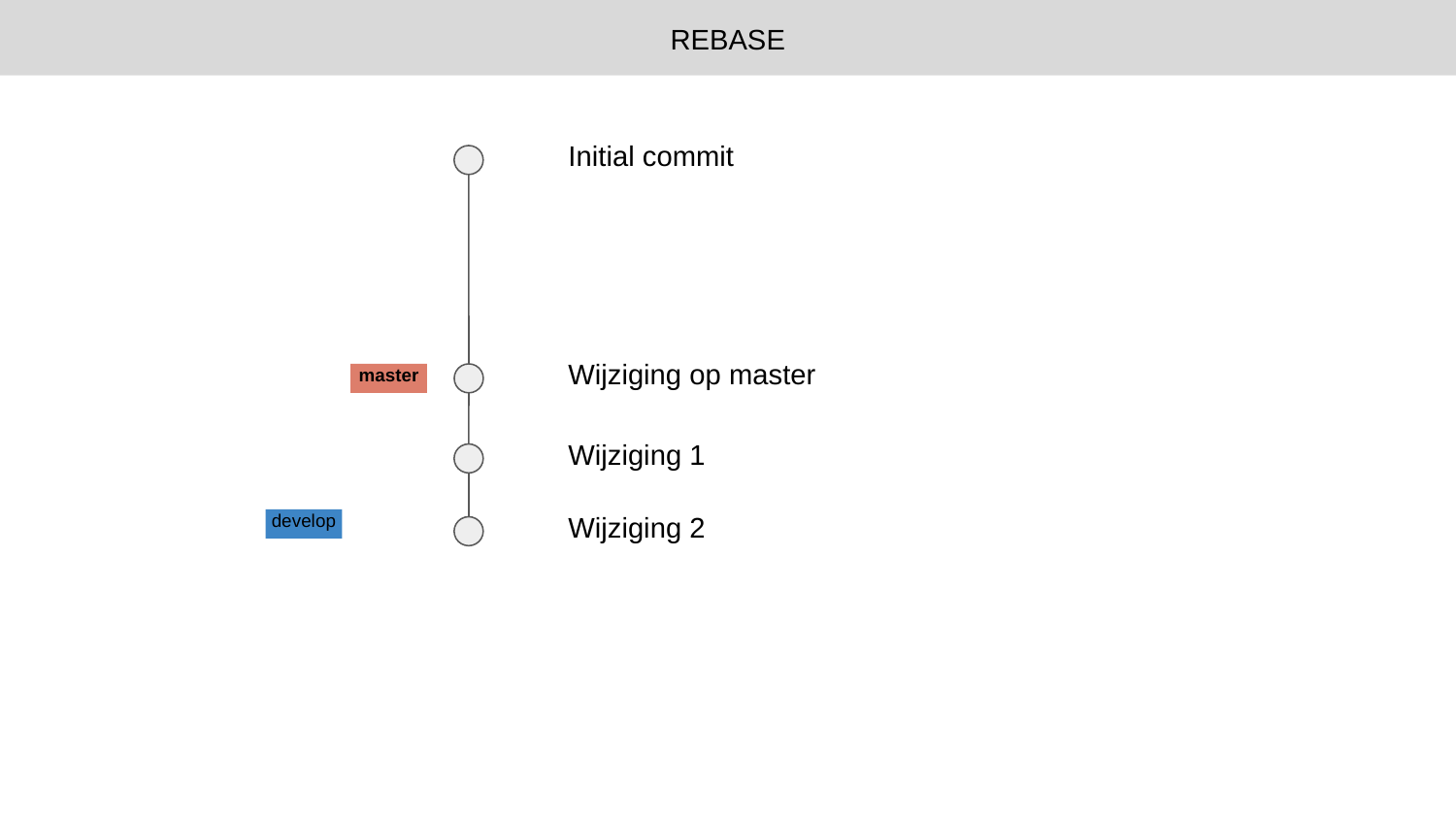

REBASE
Initial commit

Wijziging op master
master

Wijziging 1

develop
Wijziging 2